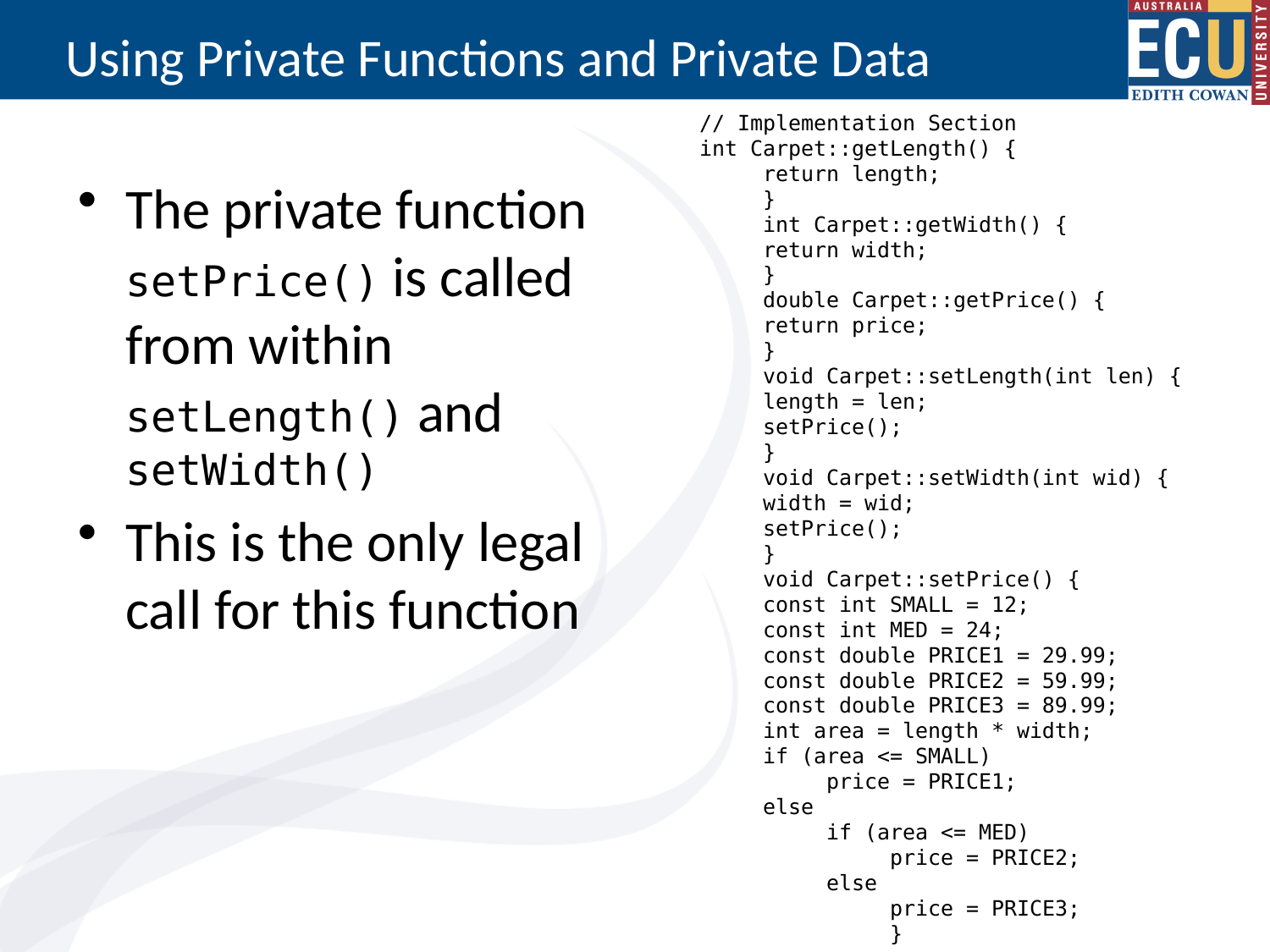

# Using Private Functions and Private Data
// Implementation Section
int Carpet::getLength() {
return length;
}
int Carpet::getWidth() {
return width;
}
double Carpet::getPrice() {
return price;
}
void Carpet::setLength(int len) {
length = len;
setPrice();
}
void Carpet::setWidth(int wid) {
width = wid;
setPrice();
}
void Carpet::setPrice() {
const int SMALL = 12;
const int MED = 24;
const double PRICE1 = 29.99;
const double PRICE2 = 59.99;
const double PRICE3 = 89.99;
int area = length * width;
if (area <= SMALL)
price = PRICE1;
else
if (area <= MED)
price = PRICE2;
else
price = PRICE3;
}
The private function setPrice() is called from within setLength() and setWidth()
This is the only legal call for this function